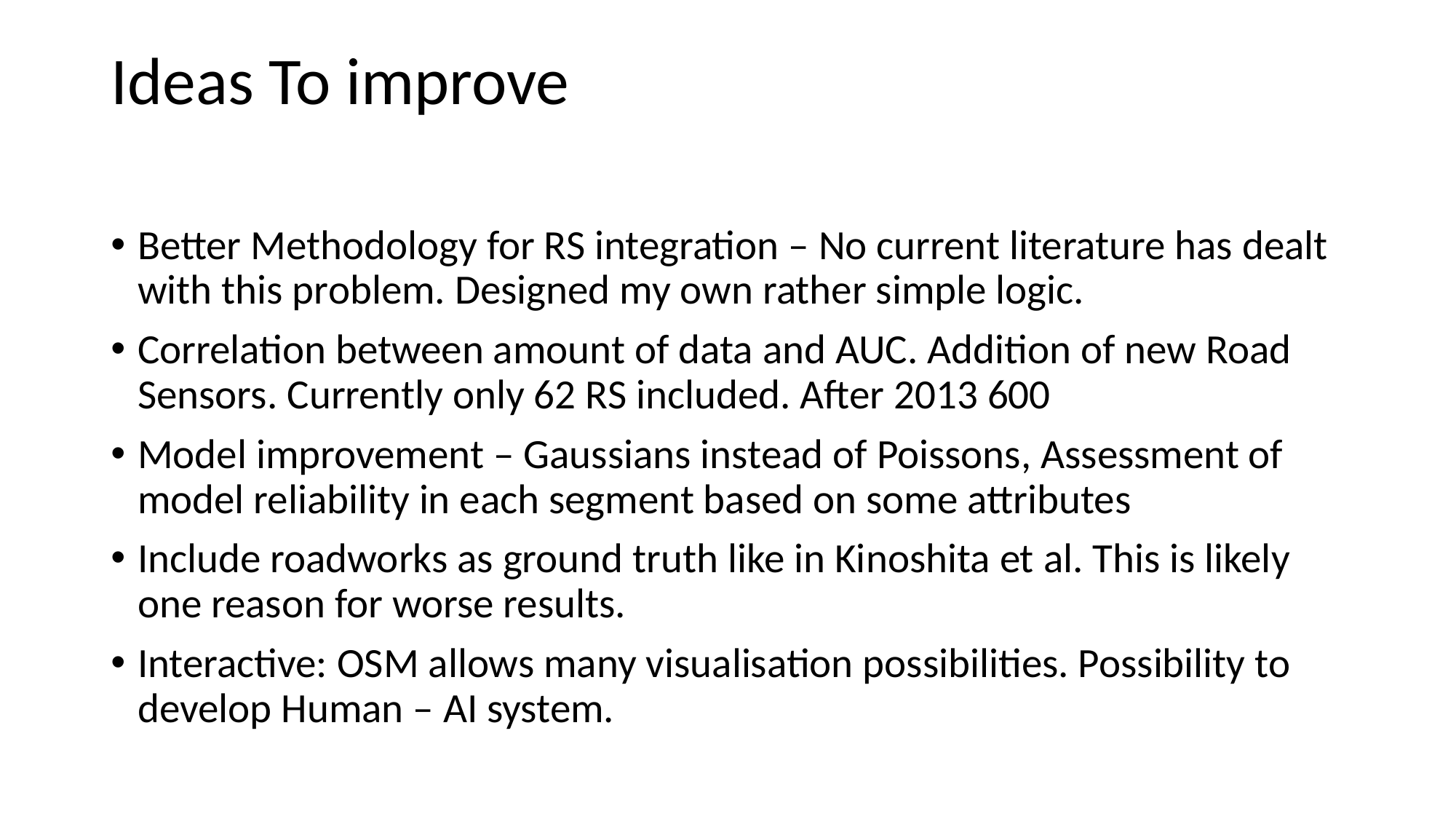

# Ideas To improve
Better Methodology for RS integration – No current literature has dealt with this problem. Designed my own rather simple logic.
Correlation between amount of data and AUC. Addition of new Road Sensors. Currently only 62 RS included. After 2013 600
Model improvement – Gaussians instead of Poissons, Assessment of model reliability in each segment based on some attributes
Include roadworks as ground truth like in Kinoshita et al. This is likely one reason for worse results.
Interactive: OSM allows many visualisation possibilities. Possibility to develop Human – AI system.